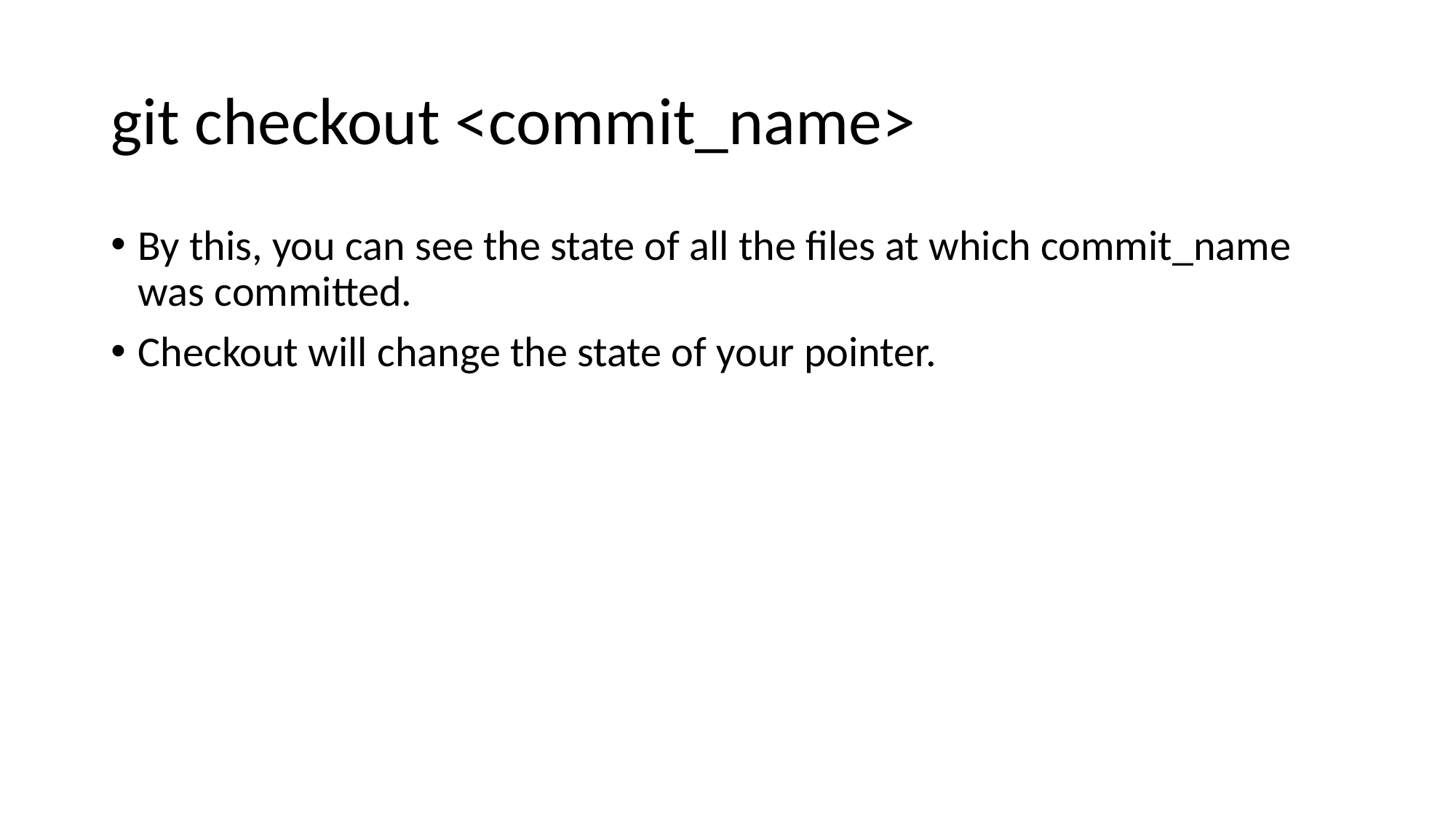

# git checkout <commit_name>
By this, you can see the state of all the files at which commit_name was committed.
Checkout will change the state of your pointer.